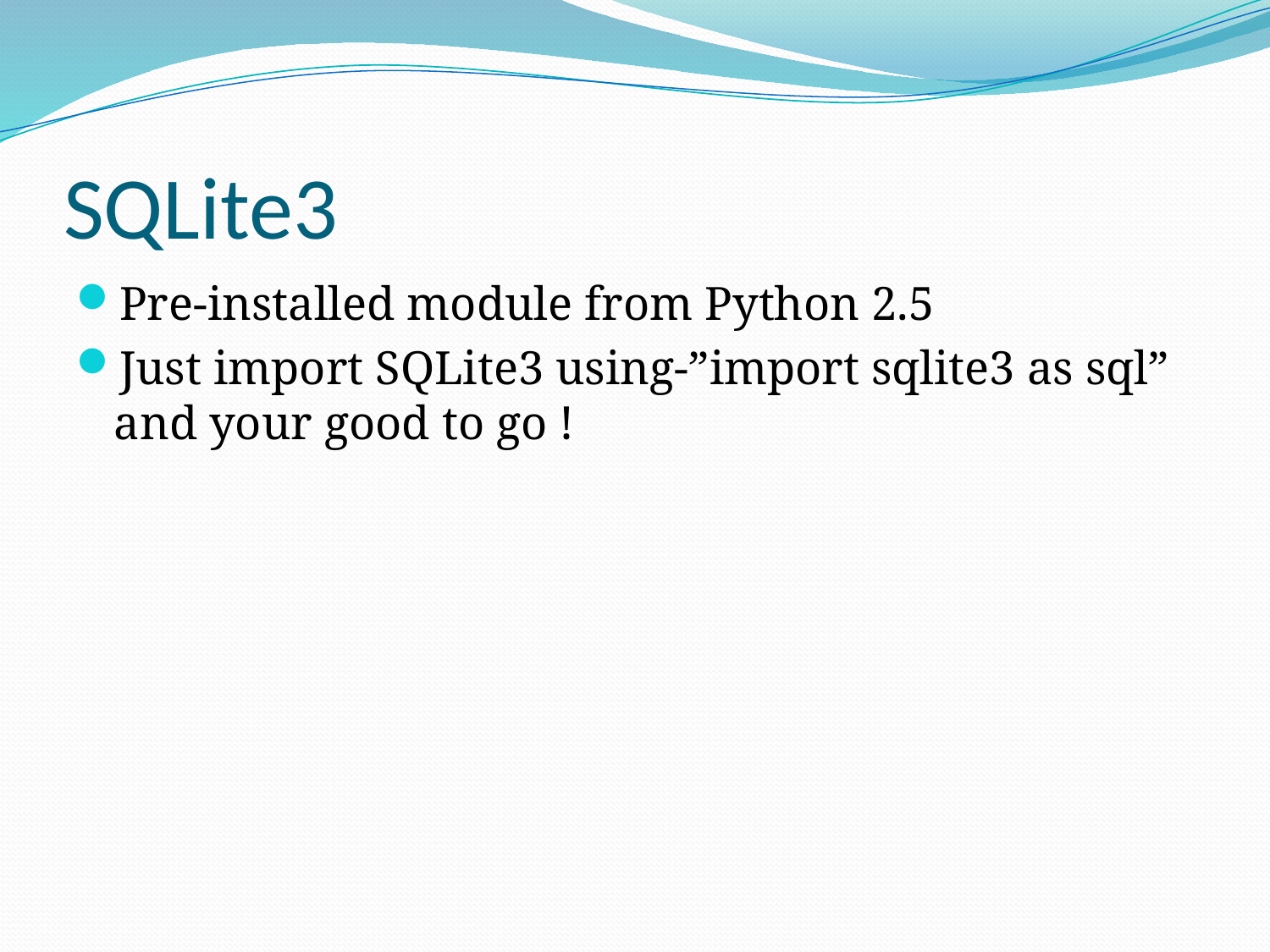

# SQLite3
Pre-installed module from Python 2.5
Just import SQLite3 using-”import sqlite3 as sql” and your good to go !